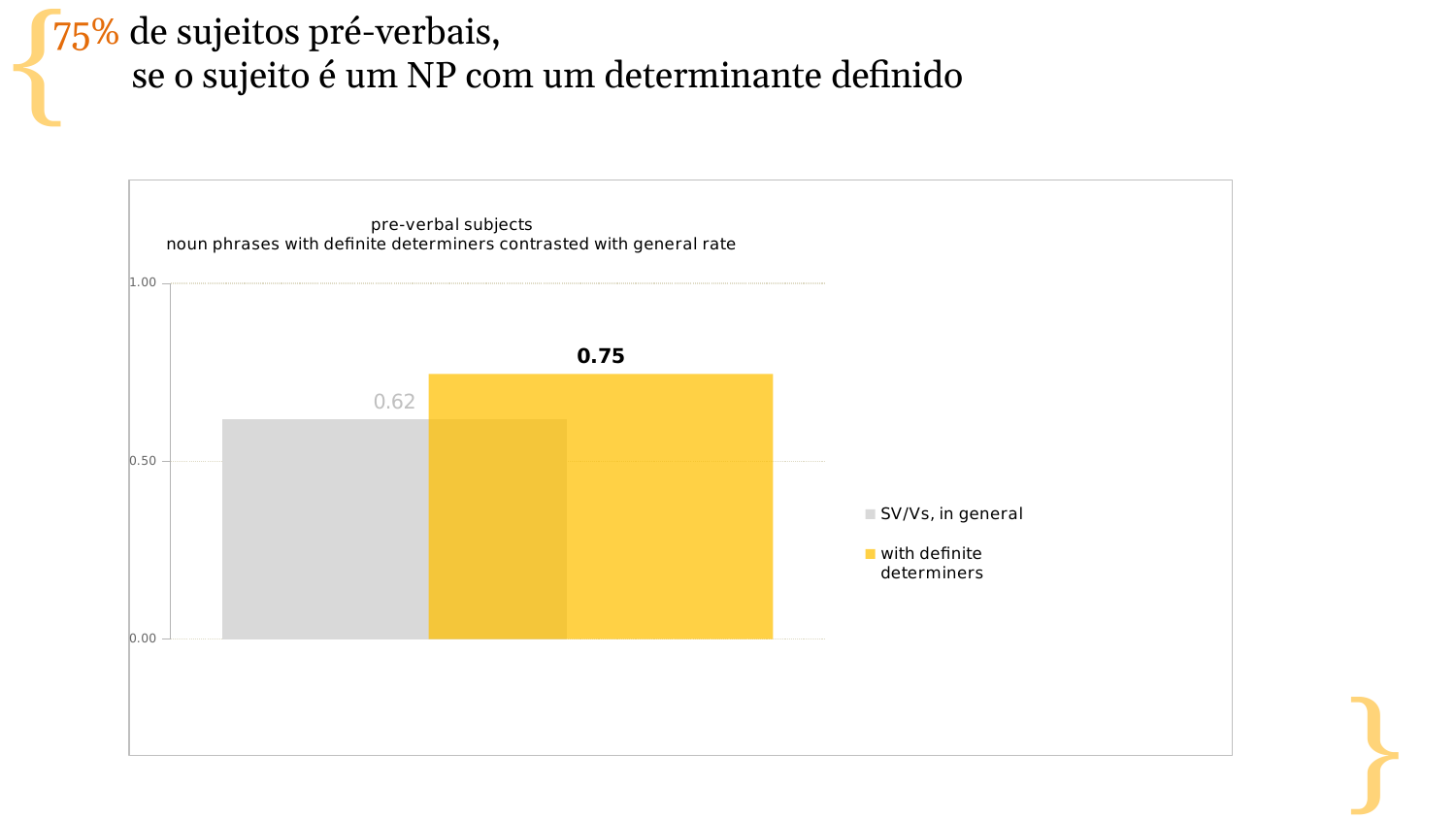

75% de sujeitos pré-verbais,
         se o sujeito é um NP com um determinante definido

### Chart: pre-verbal subjects
noun phrases with definite determiners contrasted with general rate

| Category |  |  |
|---|---|---|
| subjects | 0.6172839506172839 | 0.7452830188679245 |